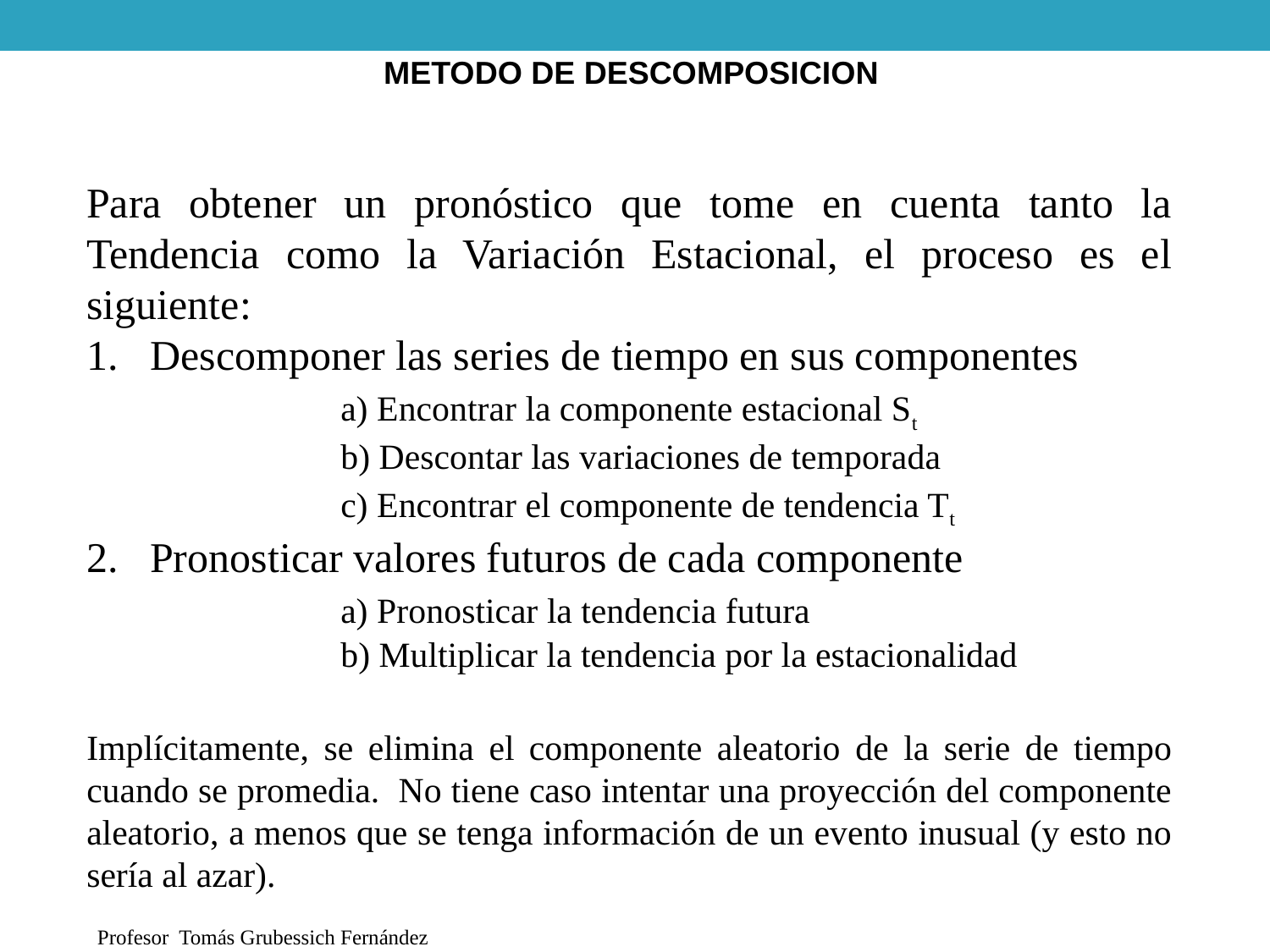

METODO DE DESCOMPOSICION
Para obtener un pronóstico que tome en cuenta tanto la Tendencia como la Variación Estacional, el proceso es el siguiente:
Descomponer las series de tiempo en sus componentes
		a) Encontrar la componente estacional St
		b) Descontar las variaciones de temporada
		c) Encontrar el componente de tendencia Tt
Pronosticar valores futuros de cada componente
		a) Pronosticar la tendencia futura
		b) Multiplicar la tendencia por la estacionalidad

Implícitamente, se elimina el componente aleatorio de la serie de tiempo cuando se promedia.  No tiene caso intentar una proyección del componente aleatorio, a menos que se tenga información de un evento inusual (y esto no sería al azar).